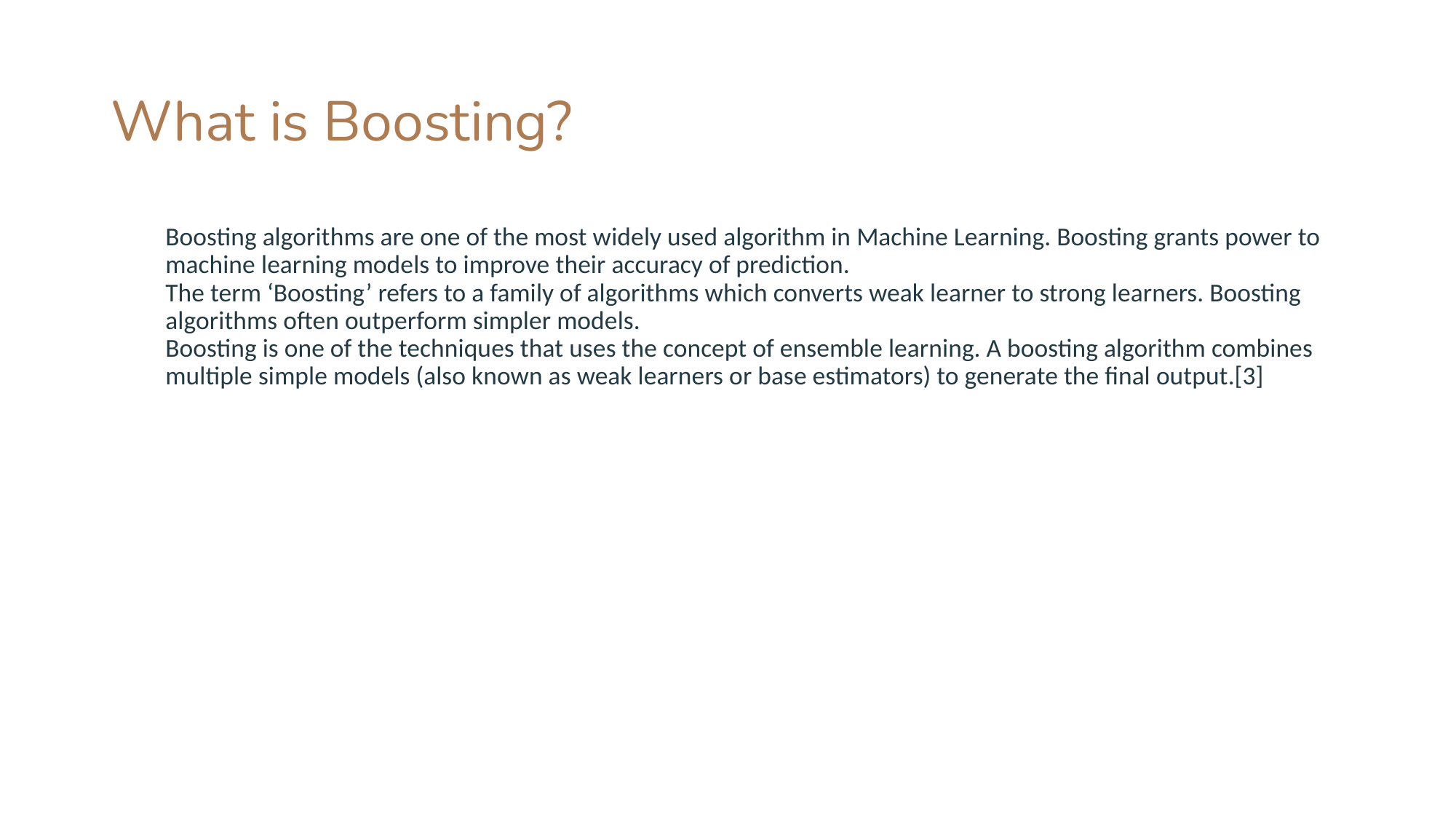

# What is Boosting?
Boosting algorithms are one of the most widely used algorithm in Machine Learning. Boosting grants power to machine learning models to improve their accuracy of prediction.
The term ‘Boosting’ refers to a family of algorithms which converts weak learner to strong learners. Boosting algorithms often outperform simpler models.
Boosting is one of the techniques that uses the concept of ensemble learning. A boosting algorithm combines multiple simple models (also known as weak learners or base estimators) to generate the final output.[3]